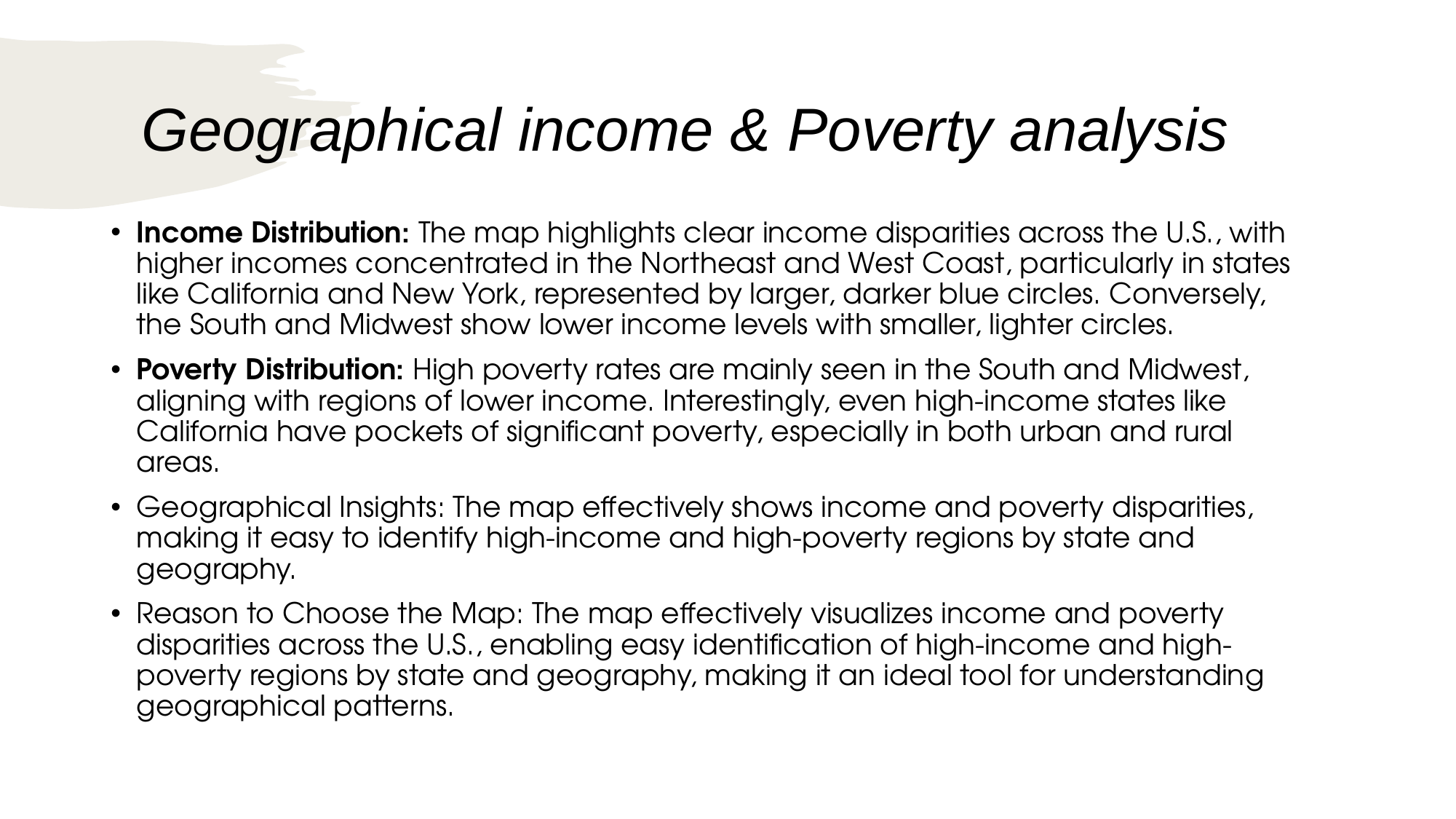

# Geographical income & Poverty analysis
Income Distribution: The map highlights clear income disparities across the U.S., with higher incomes concentrated in the Northeast and West Coast, particularly in states like California and New York, represented by larger, darker blue circles. Conversely, the South and Midwest show lower income levels with smaller, lighter circles.
Poverty Distribution: High poverty rates are mainly seen in the South and Midwest, aligning with regions of lower income. Interestingly, even high-income states like California have pockets of significant poverty, especially in both urban and rural areas.
Geographical Insights: The map effectively shows income and poverty disparities, making it easy to identify high-income and high-poverty regions by state and geography.
Reason to Choose the Map: The map effectively visualizes income and poverty disparities across the U.S., enabling easy identification of high-income and high-poverty regions by state and geography, making it an ideal tool for understanding geographical patterns.